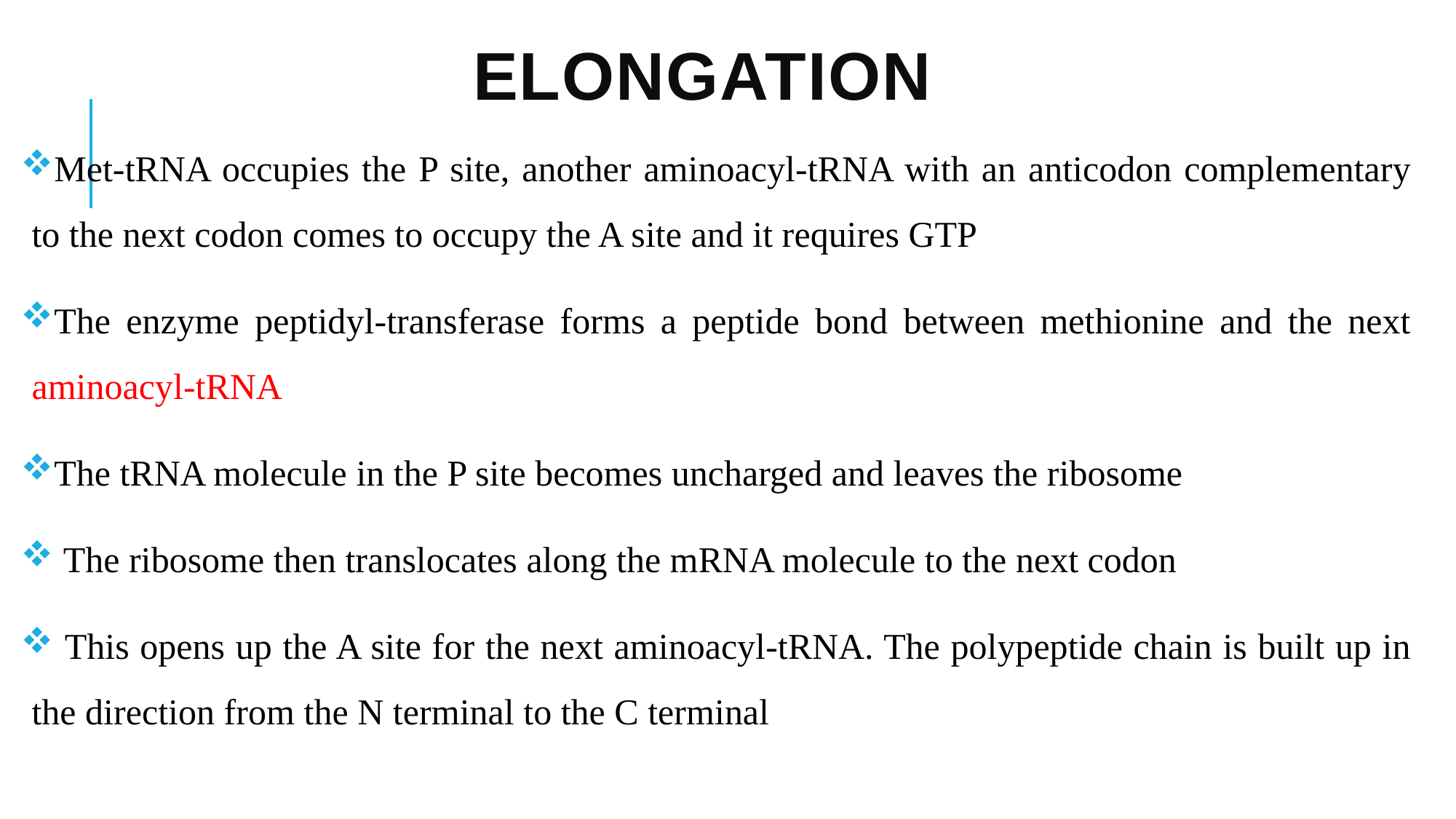

# Elongation
Met-tRNA occupies the P site, another aminoacyl-tRNA with an anticodon complementary to the next codon comes to occupy the A site and it requires GTP
The enzyme peptidyl-transferase forms a peptide bond between methionine and the next aminoacyl-tRNA
The tRNA molecule in the P site becomes uncharged and leaves the ribosome
 The ribosome then translocates along the mRNA molecule to the next codon
 This opens up the A site for the next aminoacyl-tRNA. The polypeptide chain is built up in the direction from the N terminal to the C terminal